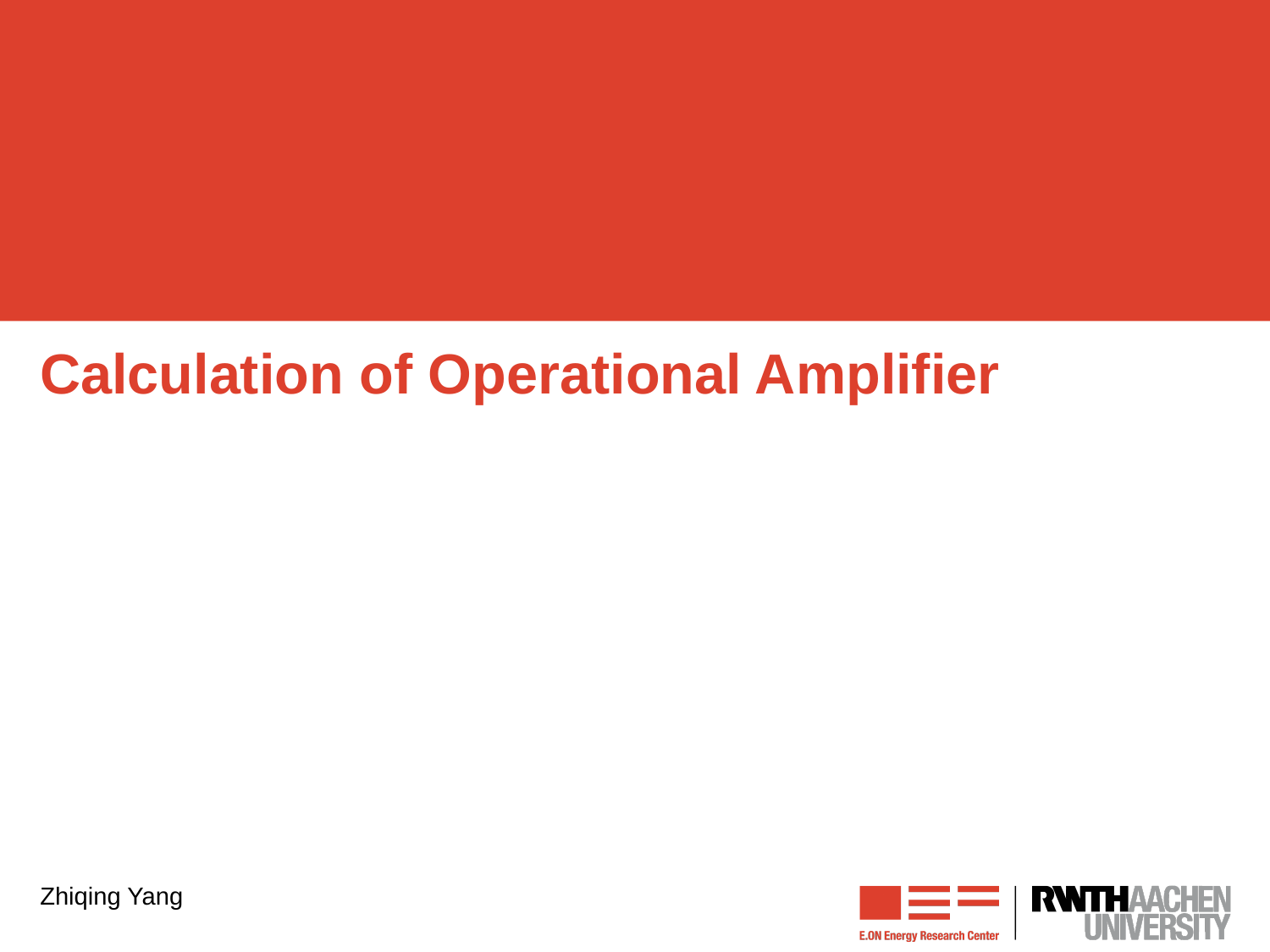

# Calculation of Operational Amplifier
Zhiqing Yang